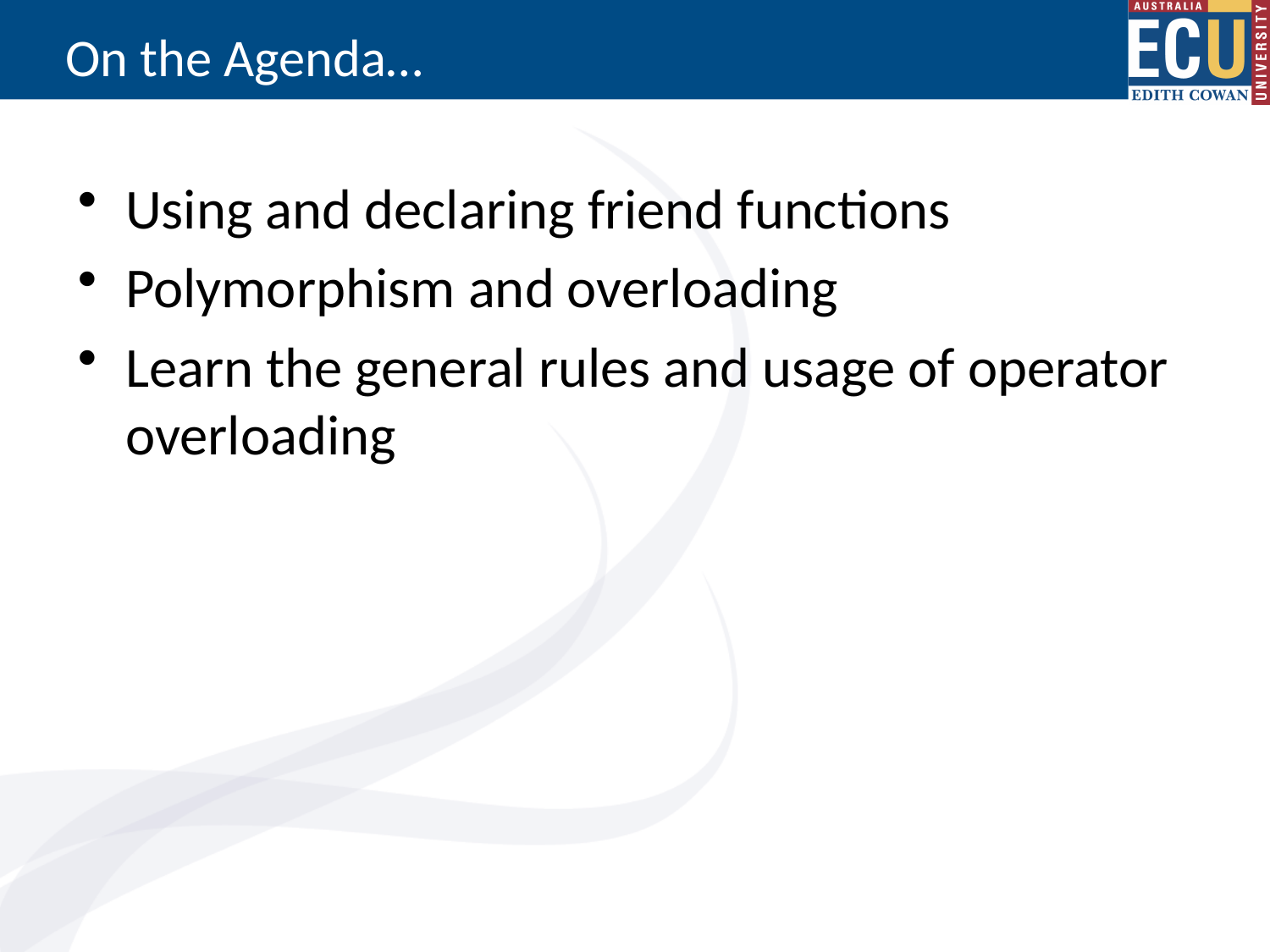

# On the Agenda…
Using and declaring friend functions
Polymorphism and overloading
Learn the general rules and usage of operator overloading